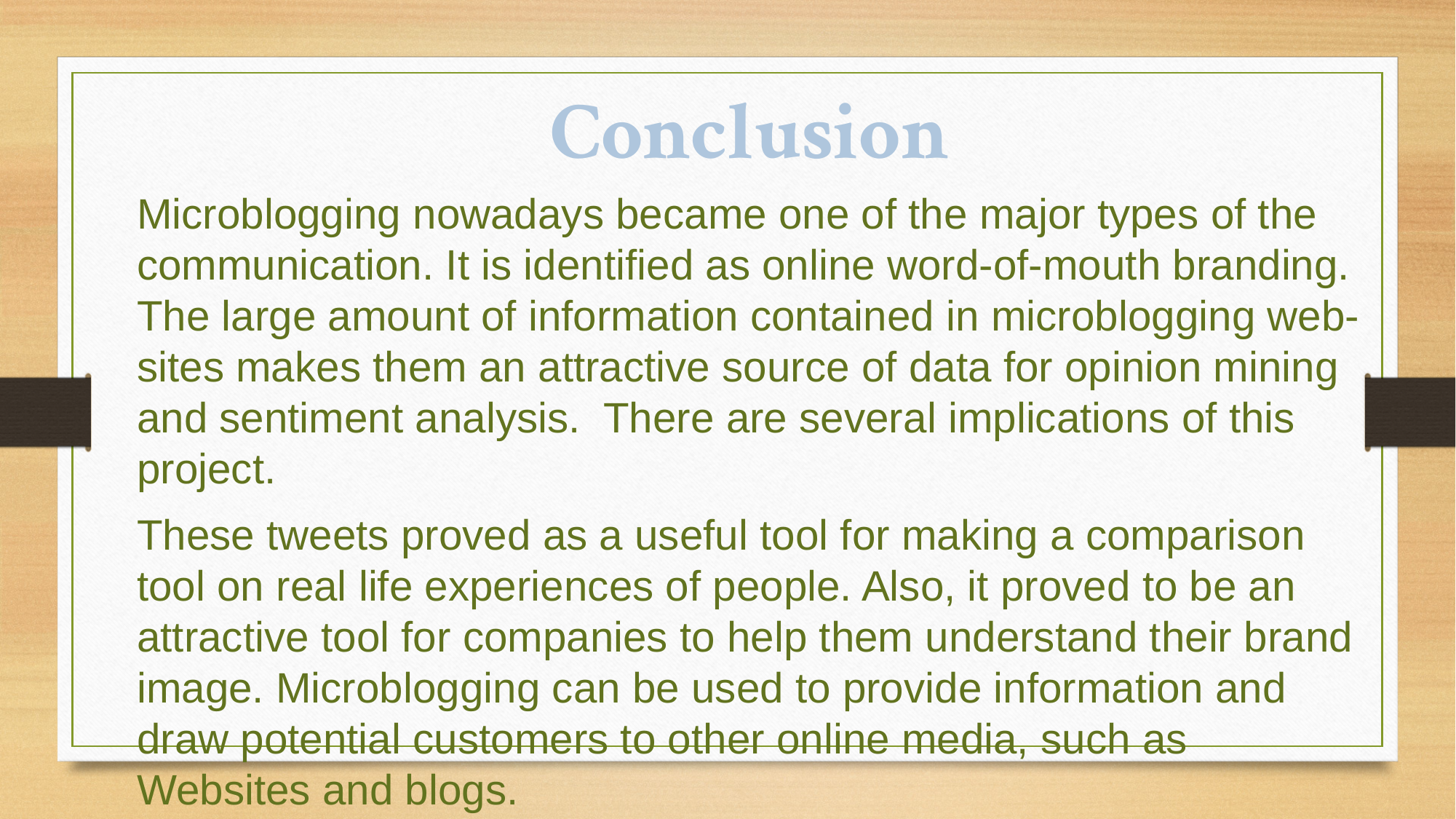

Conclusion
Microblogging nowadays became one of the major types of the communication. It is identified as online word-of-mouth branding.
The large amount of information contained in microblogging web-sites makes them an attractive source of data for opinion mining and sentiment analysis.  There are several implications of this project.
These tweets proved as a useful tool for making a comparison tool on real life experiences of people. Also, it proved to be an attractive tool for companies to help them understand their brand image. Microblogging can be used to provide information and draw potential customers to other online media, such as Websites and blogs.